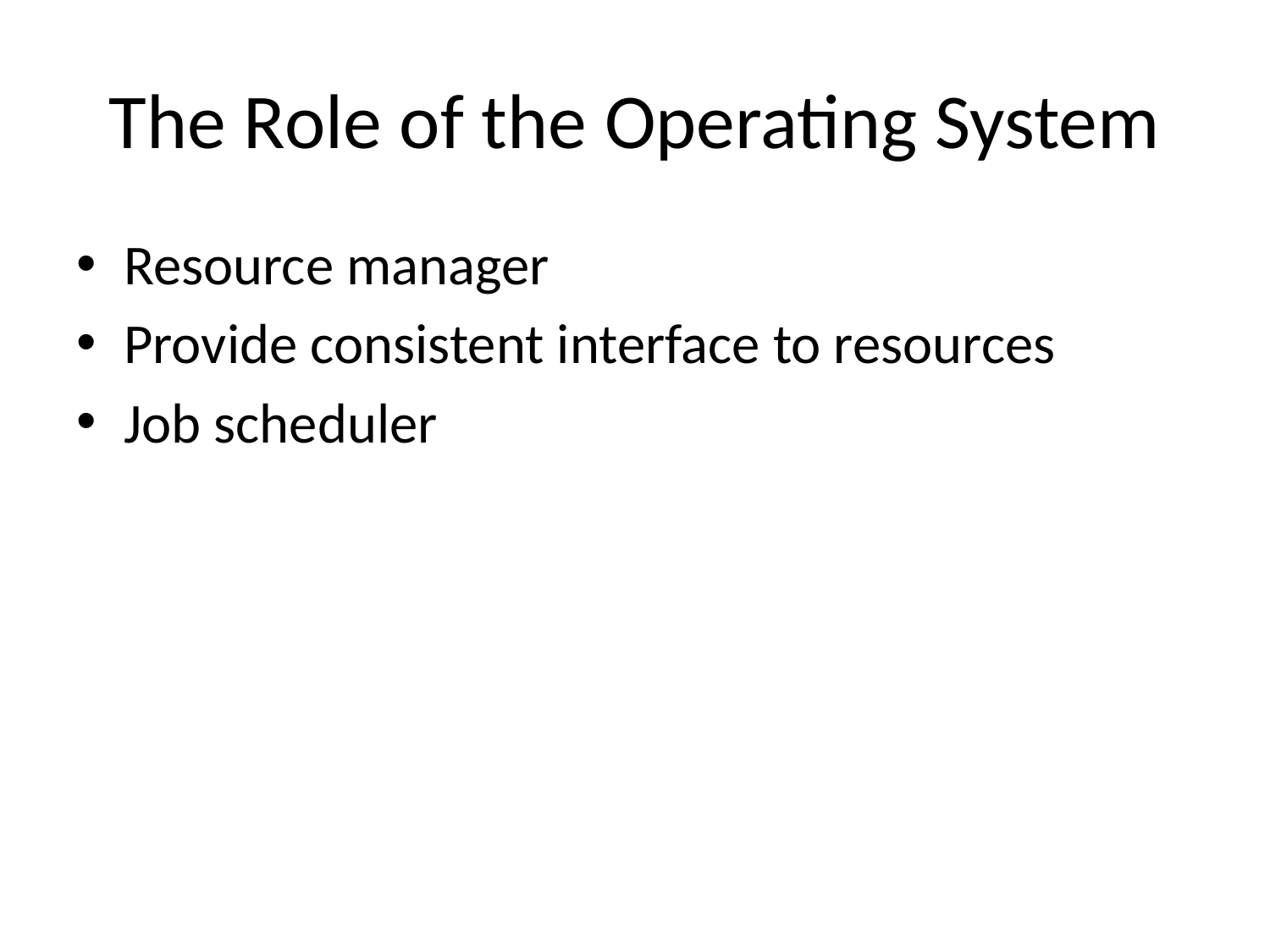

# The Role of the Operating System
Resource manager
Provide consistent interface to resources
Job scheduler